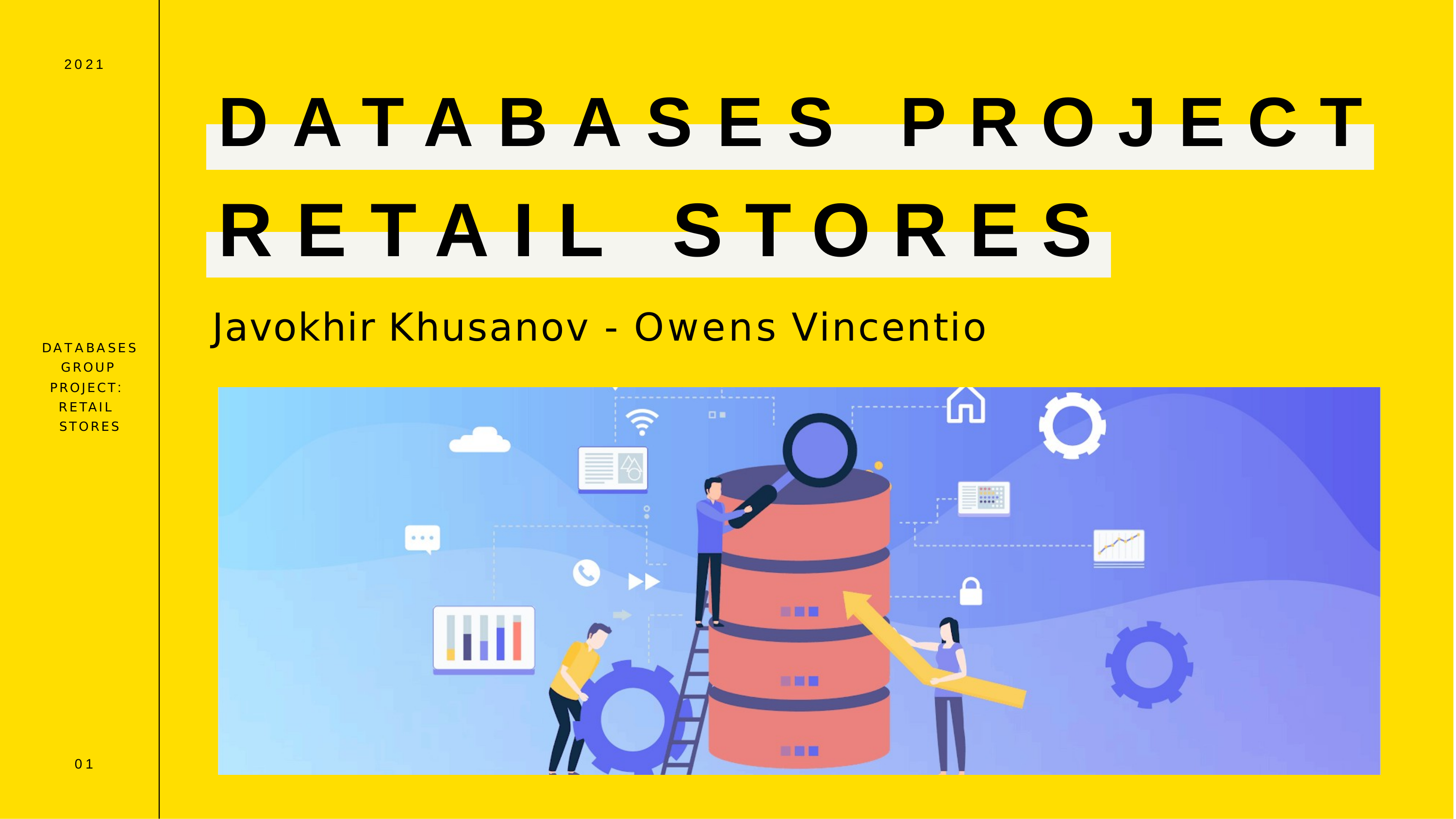

2021
# DATABASES	PROJECT

RETAIL	STORES

Javokhir Khusanov - Owens Vincentio
DATABASES  GROUP  PROJECT:  RETAIL  STORES

01